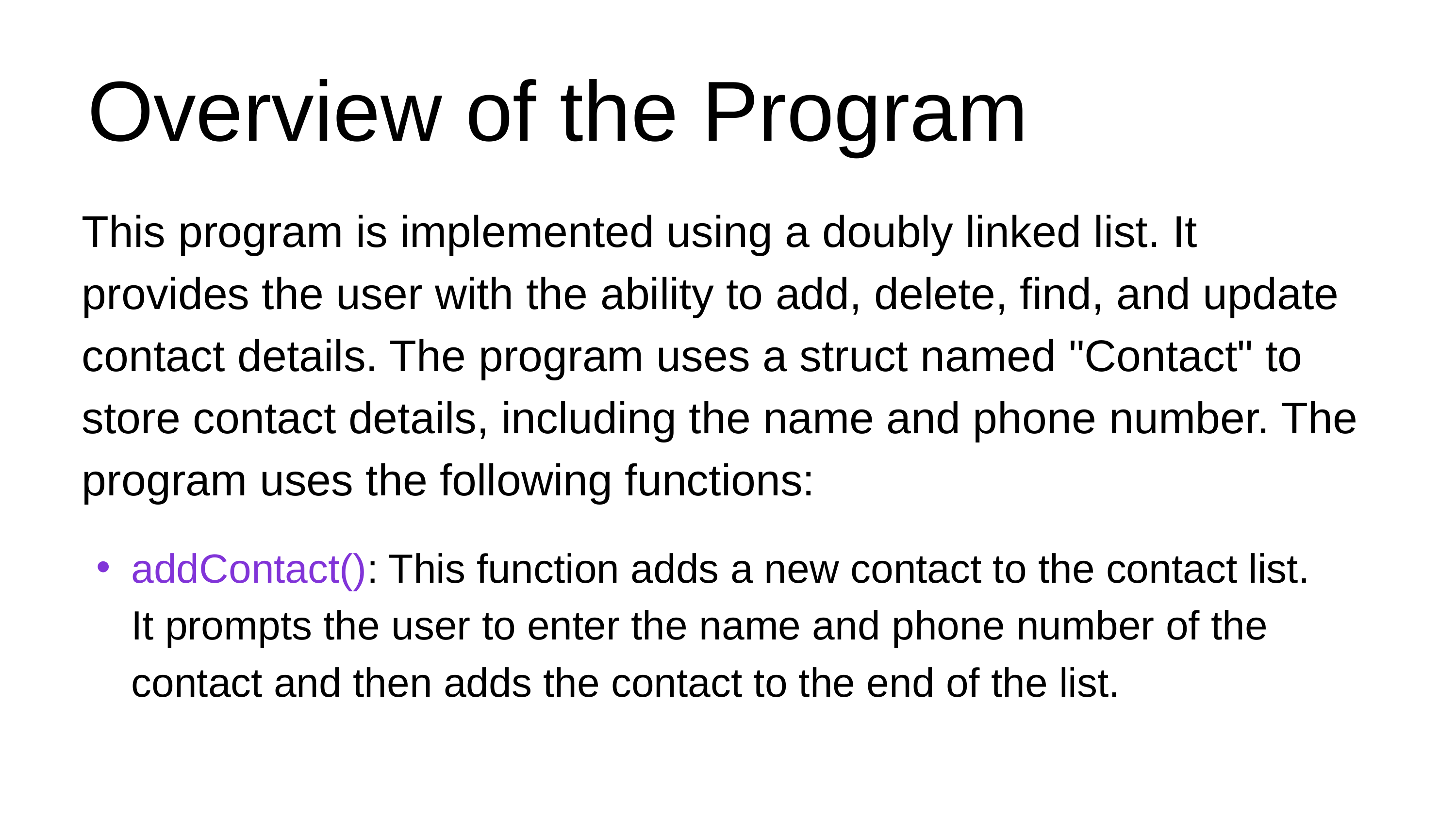

Overview of the Program
This program is implemented using a doubly linked list. It provides the user with the ability to add, delete, find, and update contact details. The program uses a struct named "Contact" to store contact details, including the name and phone number. The program uses the following functions:
addContact(): This function adds a new contact to the contact list. It prompts the user to enter the name and phone number of the contact and then adds the contact to the end of the list.